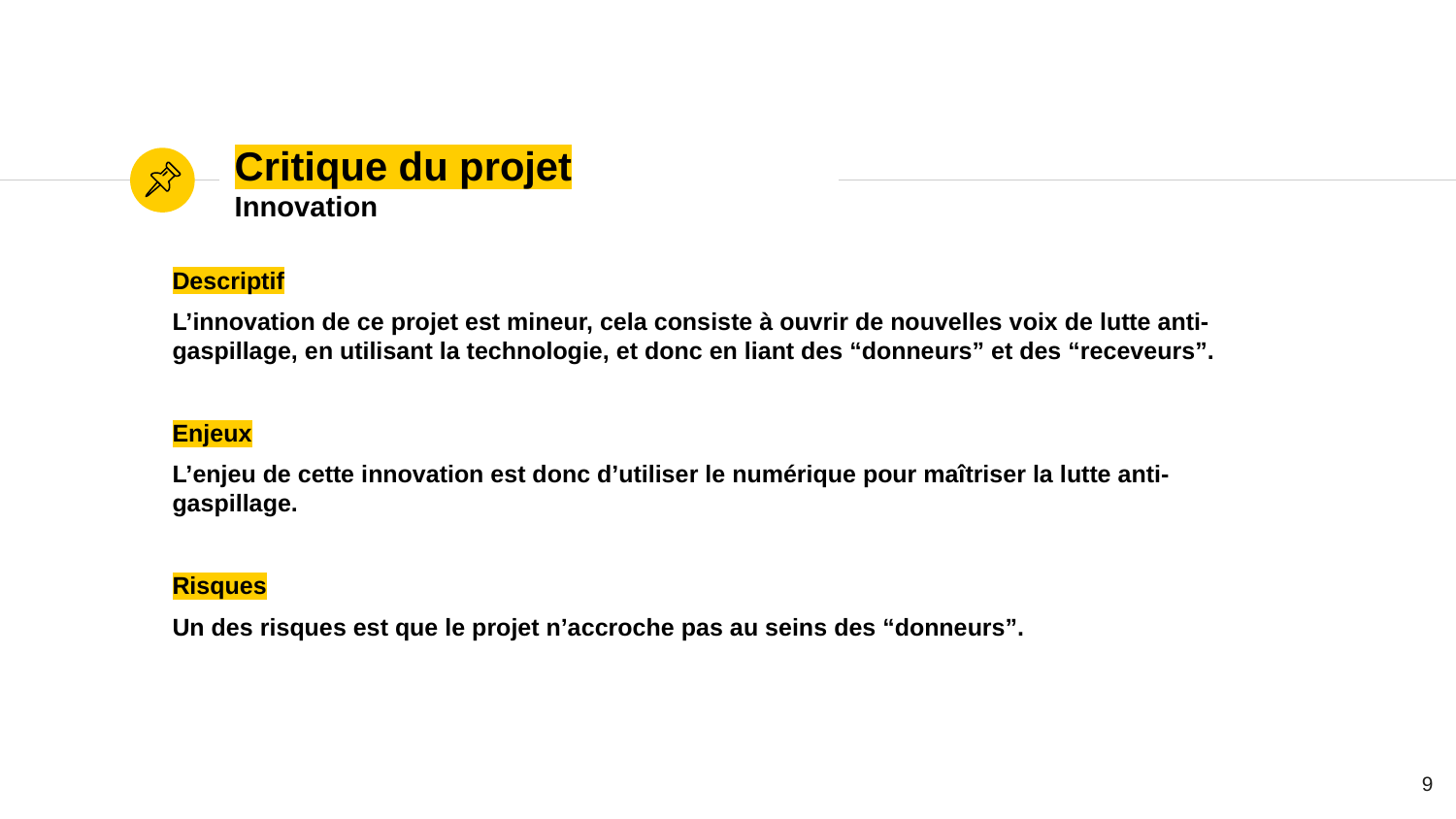

# Critique du projet
Innovation

Descriptif
L’innovation de ce projet est mineur, cela consiste à ouvrir de nouvelles voix de lutte anti-gaspillage, en utilisant la technologie, et donc en liant des “donneurs” et des “receveurs”.

Enjeux
L’enjeu de cette innovation est donc d’utiliser le numérique pour maîtriser la lutte anti-gaspillage.

Risques
Un des risques est que le projet n’accroche pas au seins des “donneurs”.

9